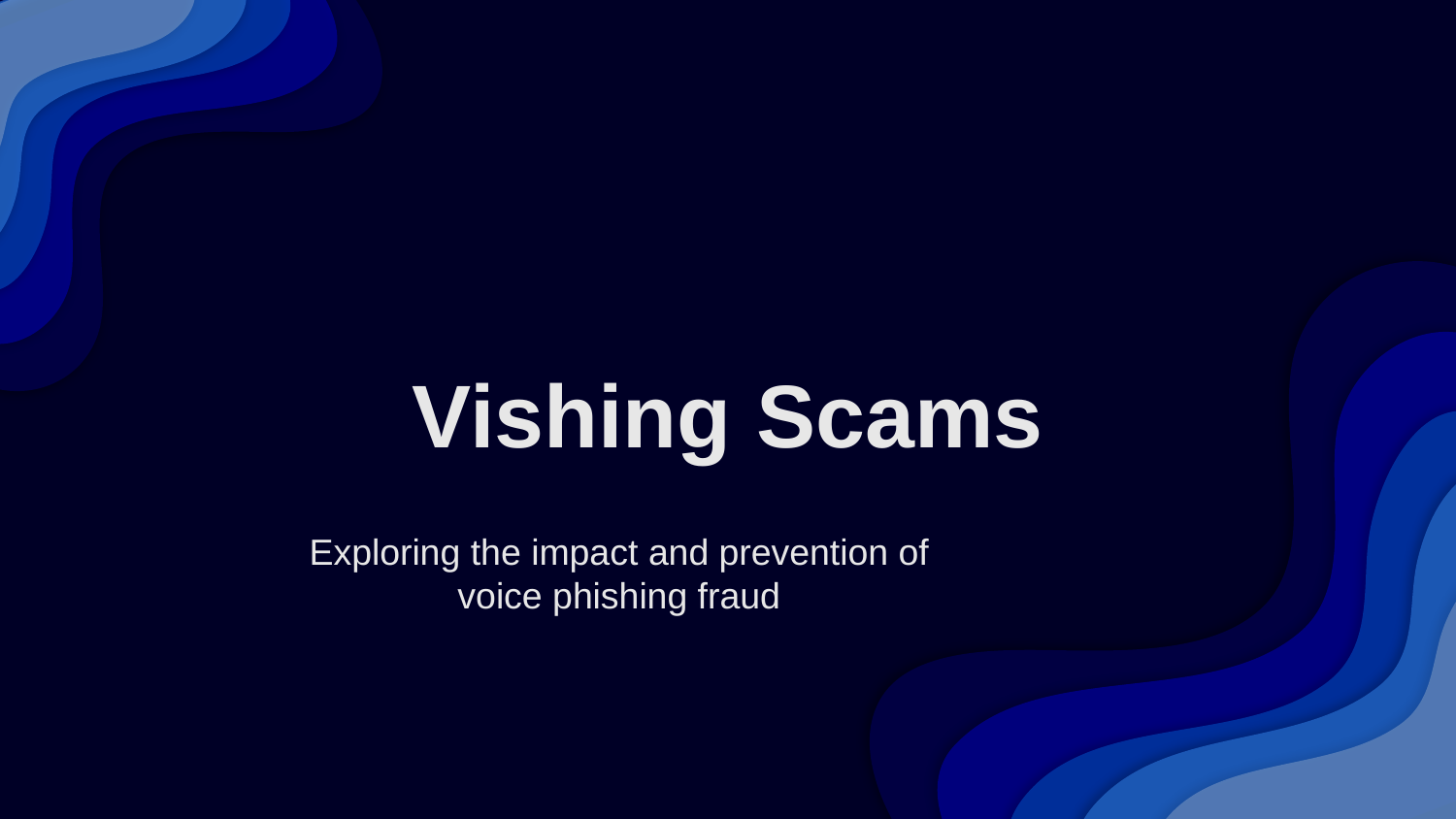

# Vishing Scams
Exploring the impact and prevention of voice phishing fraud